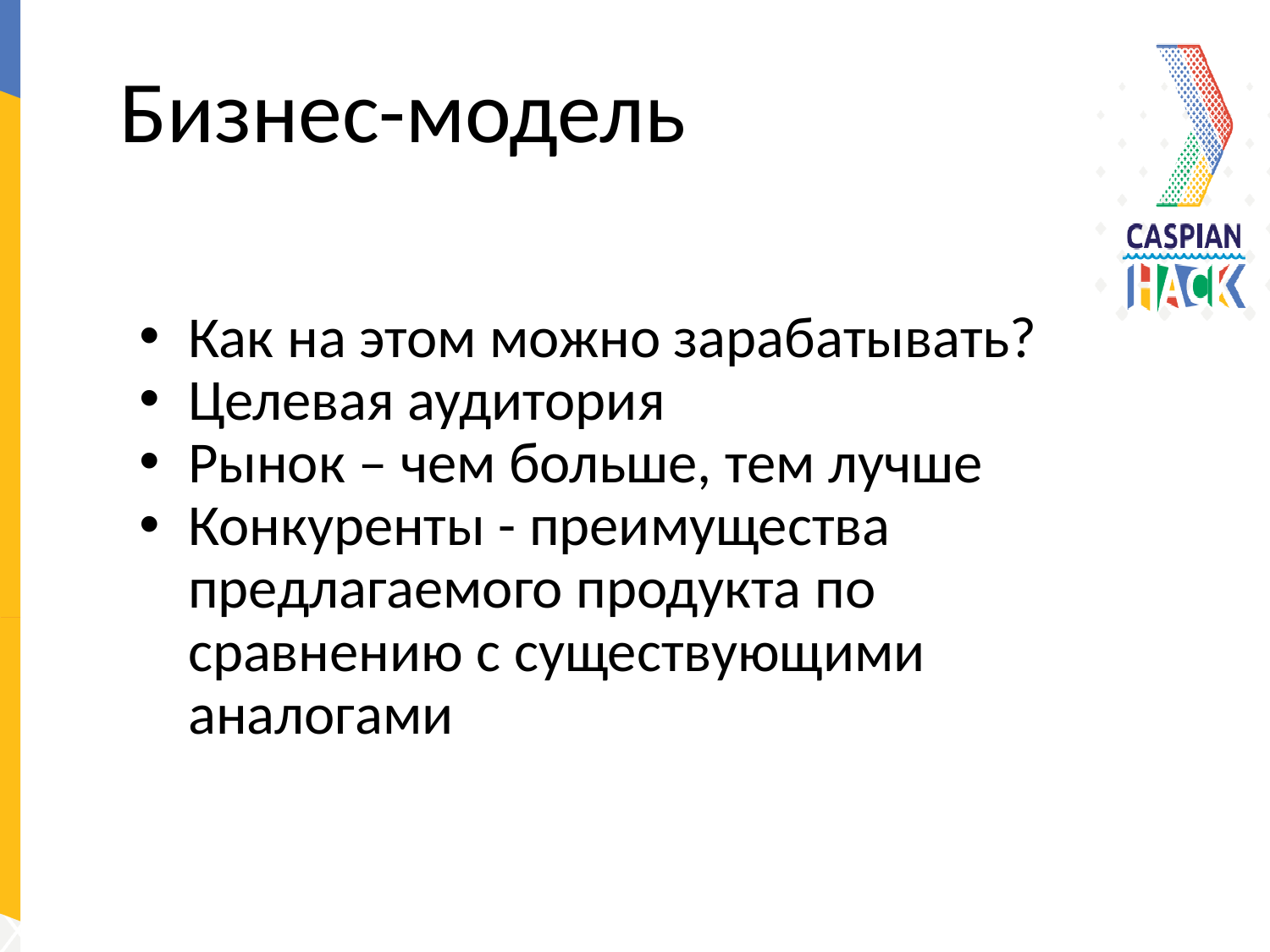

# Бизнес-модель

Как на этом можно зарабатывать?
Целевая аудитория
Рынок – чем больше, тем лучше
Конкуренты - преимущества предлагаемого продукта по сравнению с существующими аналогами